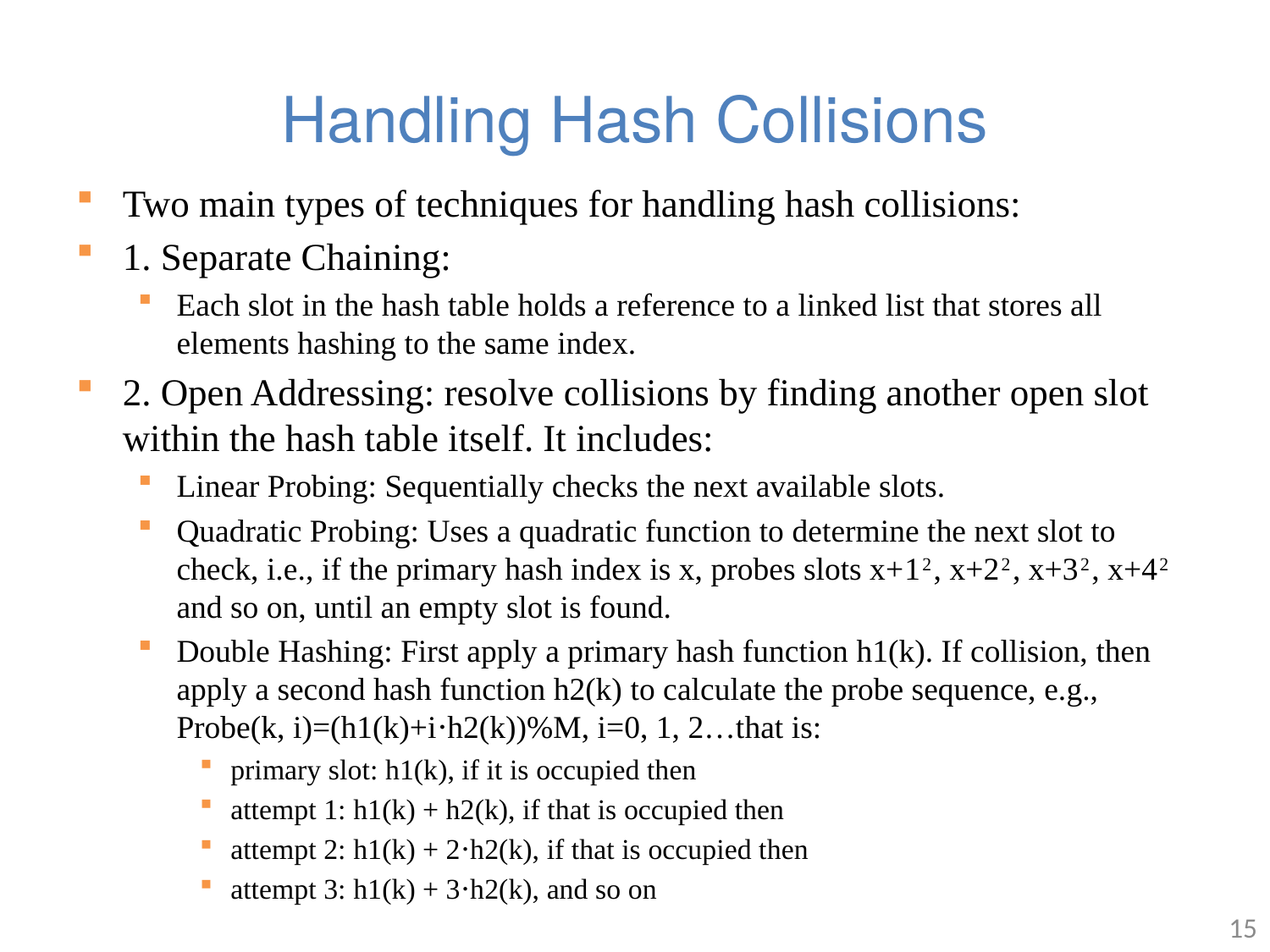

# Handling Hash Collisions
Two main types of techniques for handling hash collisions:
1. Separate Chaining:
Each slot in the hash table holds a reference to a linked list that stores all elements hashing to the same index.
2. Open Addressing: resolve collisions by finding another open slot within the hash table itself. It includes:
Linear Probing: Sequentially checks the next available slots.
Quadratic Probing: Uses a quadratic function to determine the next slot to check, i.e., if the primary hash index is x, probes slots x+12, x+22, x+32, x+42 and so on, until an empty slot is found.
Double Hashing: First apply a primary hash function h1(k). If collision, then apply a second hash function h2(k) to calculate the probe sequence, e.g., Probe(k, i)=(h1(k)+i⋅h2(k))%M, i=0, 1, 2…that is:
primary slot: h1(k), if it is occupied then
attempt 1: h1(k) + h2(k), if that is occupied then
attempt 2: h1(k) + 2⋅h2(k), if that is occupied then
attempt 3: h1(k) + 3⋅h2(k), and so on
15